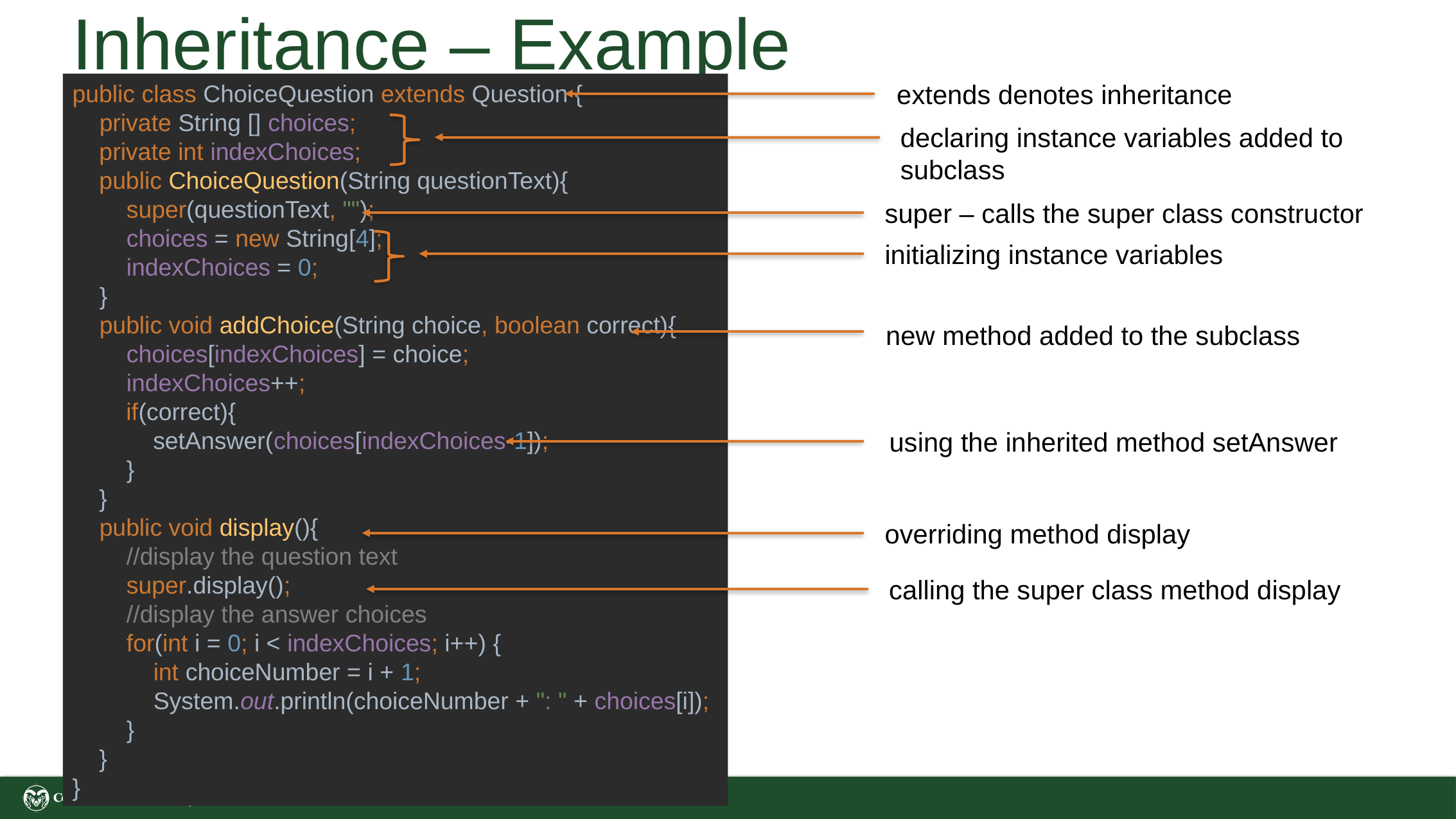

# Inheritance – Example
public class ChoiceQuestion extends Question {
    private String [] choices;
    private int indexChoices;
    public ChoiceQuestion(String questionText){
        super(questionText, "");
        choices = new String[4];
        indexChoices = 0;
    }
    public void addChoice(String choice, boolean correct){
        choices[indexChoices] = choice;
        indexChoices++;
        if(correct){
            setAnswer(choices[indexChoices-1]);
        }
    }
    public void display(){
        //display the question text
        super.display();
        //display the answer choices
        for(int i = 0; i < indexChoices; i++) {
            int choiceNumber = i + 1;
            System.out.println(choiceNumber + ": " + choices[i]);
        }
    }
}
extends denotes inheritance

declaring instance variables added to subclass
super – calls the super class constructor

initializing instance variables
new method added to the subclass
using the inherited method setAnswer
overriding method display
calling the super class method display